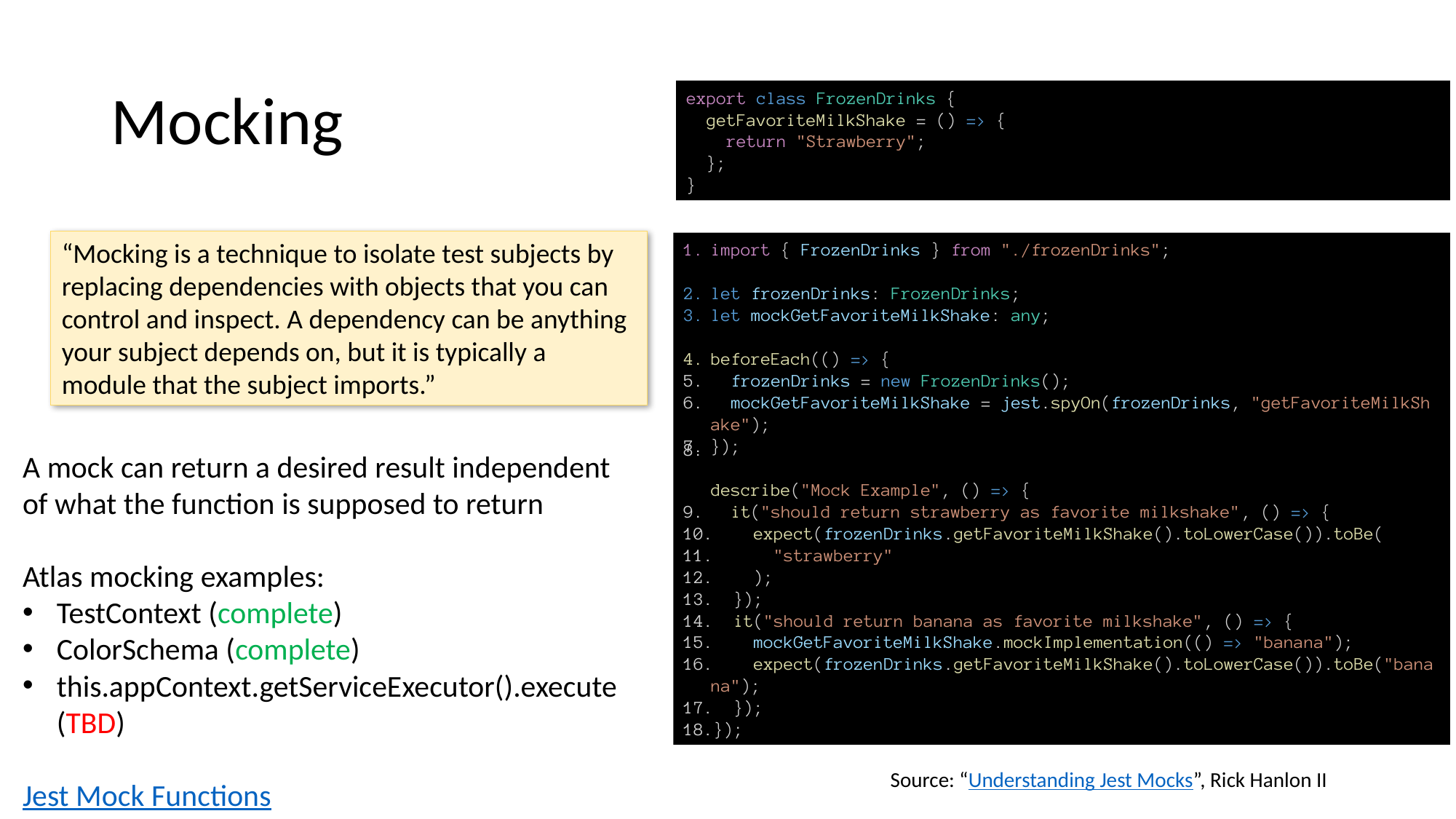

# Mocking
export class FrozenDrinks {
  getFavoriteMilkShake = () => {
    return "Strawberry";
  };
}
“Mocking is a technique to isolate test subjects by replacing dependencies with objects that you can control and inspect. A dependency can be anything your subject depends on, but it is typically a module that the subject imports.”
import { FrozenDrinks } from "./frozenDrinks";

let frozenDrinks: FrozenDrinks;
let mockGetFavoriteMilkShake: any;

beforeEach(() => {
  frozenDrinks = new FrozenDrinks();
  mockGetFavoriteMilkShake = jest.spyOn(frozenDrinks, "getFavoriteMilkShake");
});
describe("Mock Example", () => {
  it("should return strawberry as favorite milkshake", () => {
    expect(frozenDrinks.getFavoriteMilkShake().toLowerCase()).toBe(
      "strawberry"
    );
  });
  it("should return banana as favorite milkshake", () => {
    mockGetFavoriteMilkShake.mockImplementation(() => "banana");
    expect(frozenDrinks.getFavoriteMilkShake().toLowerCase()).toBe("banana");
  });
});
A mock can return a desired result independent of what the function is supposed to return

Atlas mocking examples:
TestContext (complete)
ColorSchema (complete)
this.appContext.getServiceExecutor().execute (TBD)

Jest Mock Functions
Source: “Understanding Jest Mocks”, Rick Hanlon II